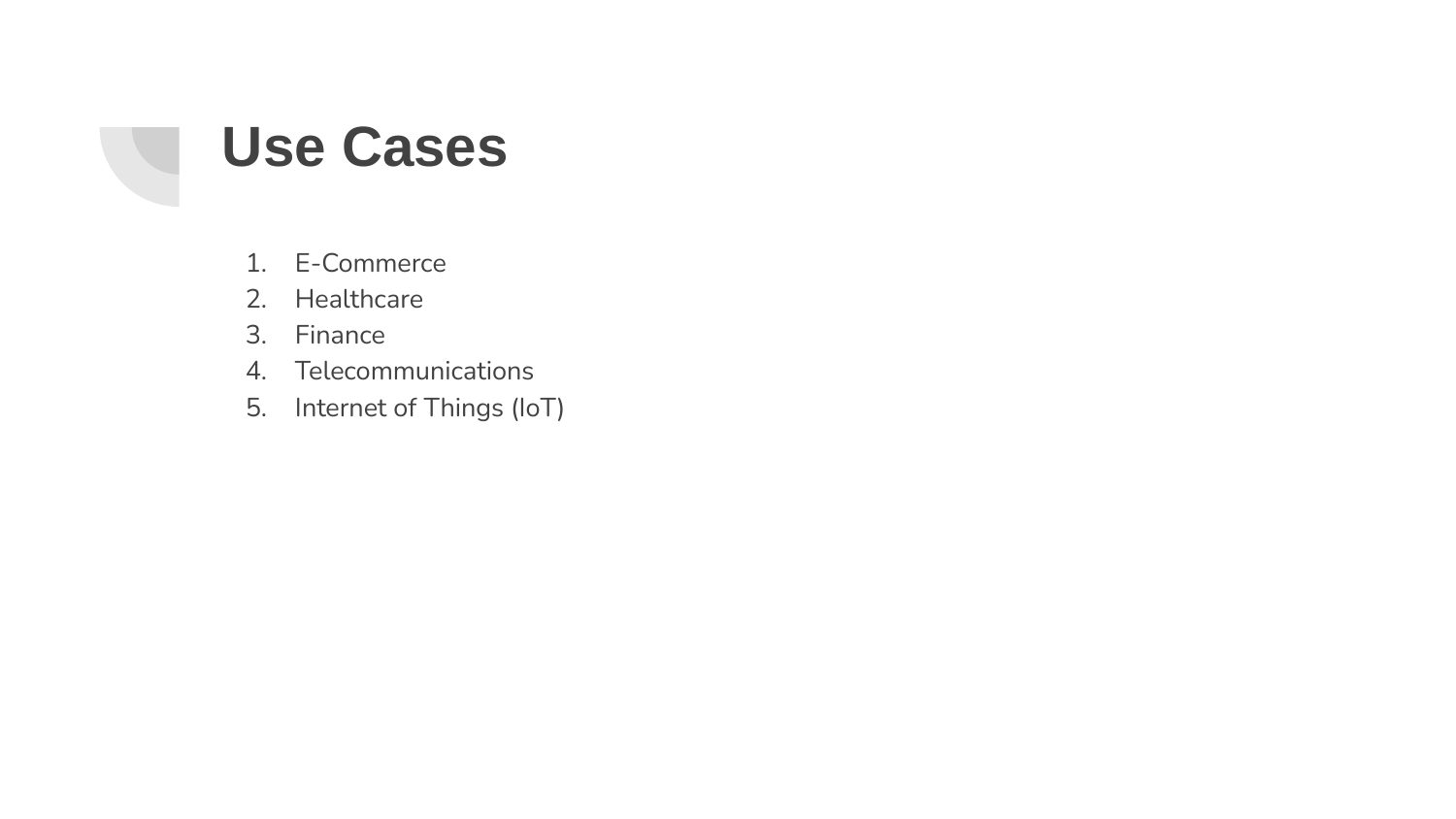

# Use Cases
E-Commerce
Healthcare
Finance
Telecommunications
Internet of Things (IoT)